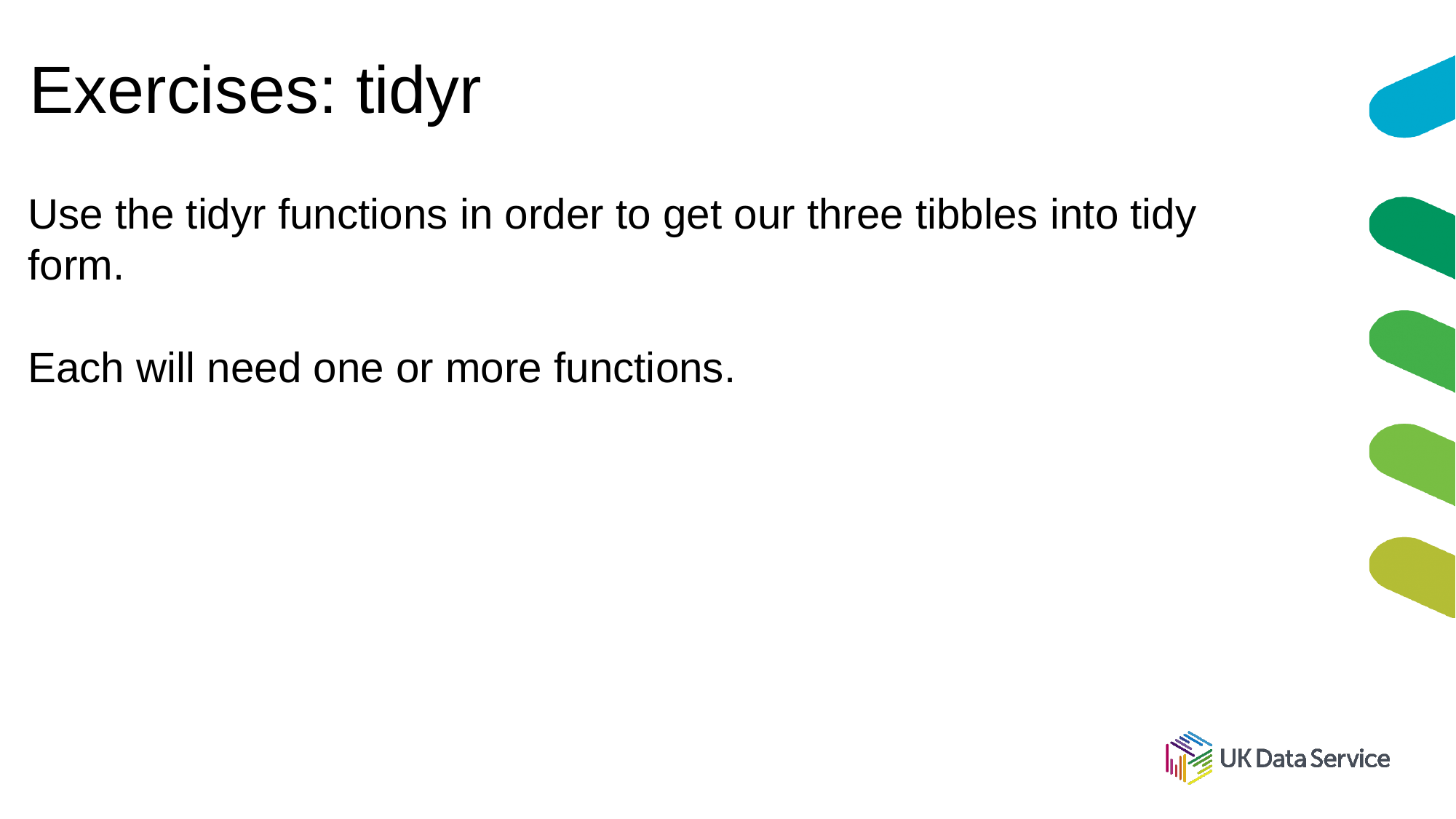

# Exercises: tidyr
Use the tidyr functions in order to get our three tibbles into tidy form.

Each will need one or more functions.